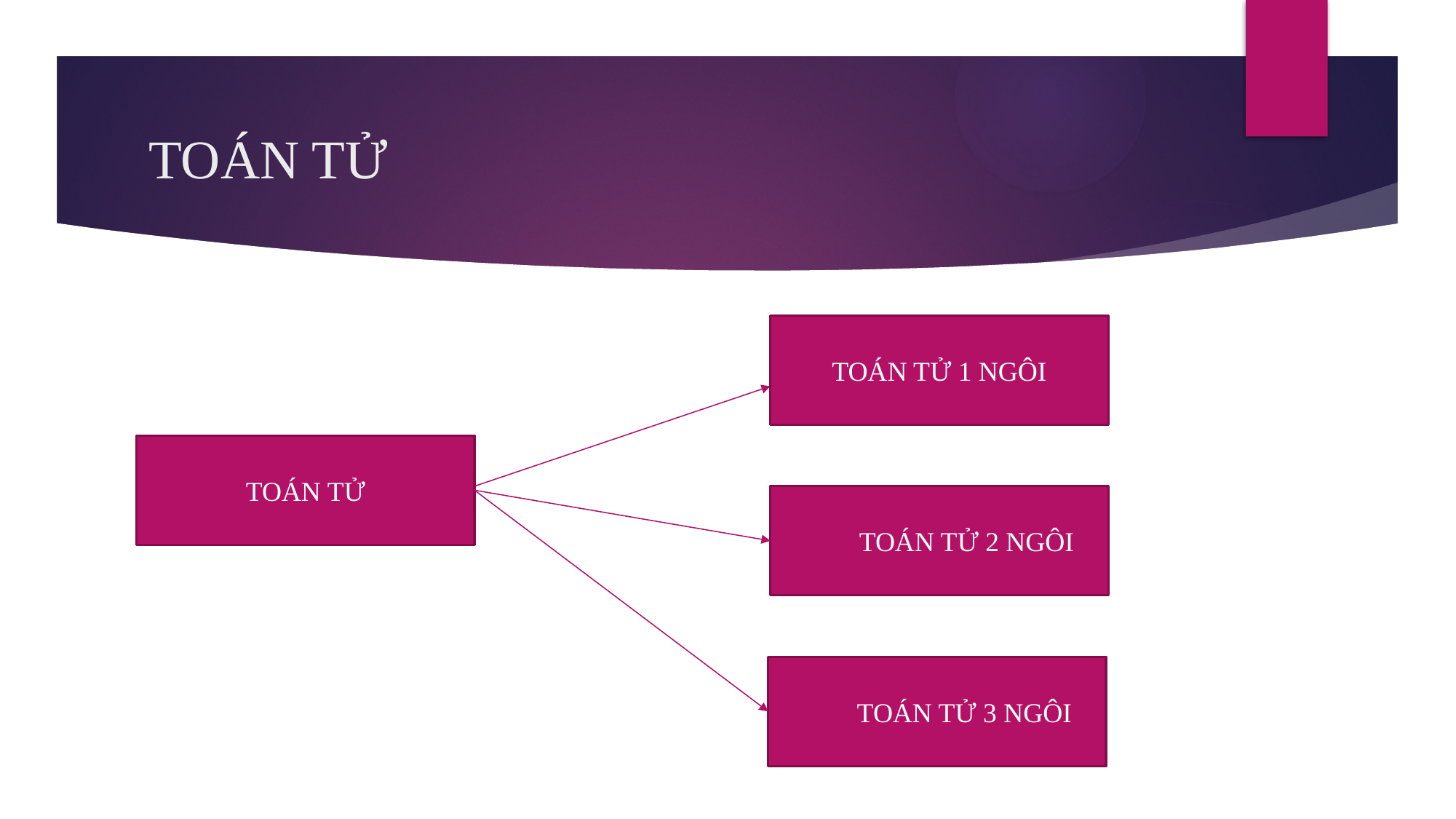

# TOÁN TỬ
TOÁN TỬ 1 NGÔI
TOÁN TỬ
TOÁN TỬ 2 NGÔI
TOÁN TỬ 3 NGÔI